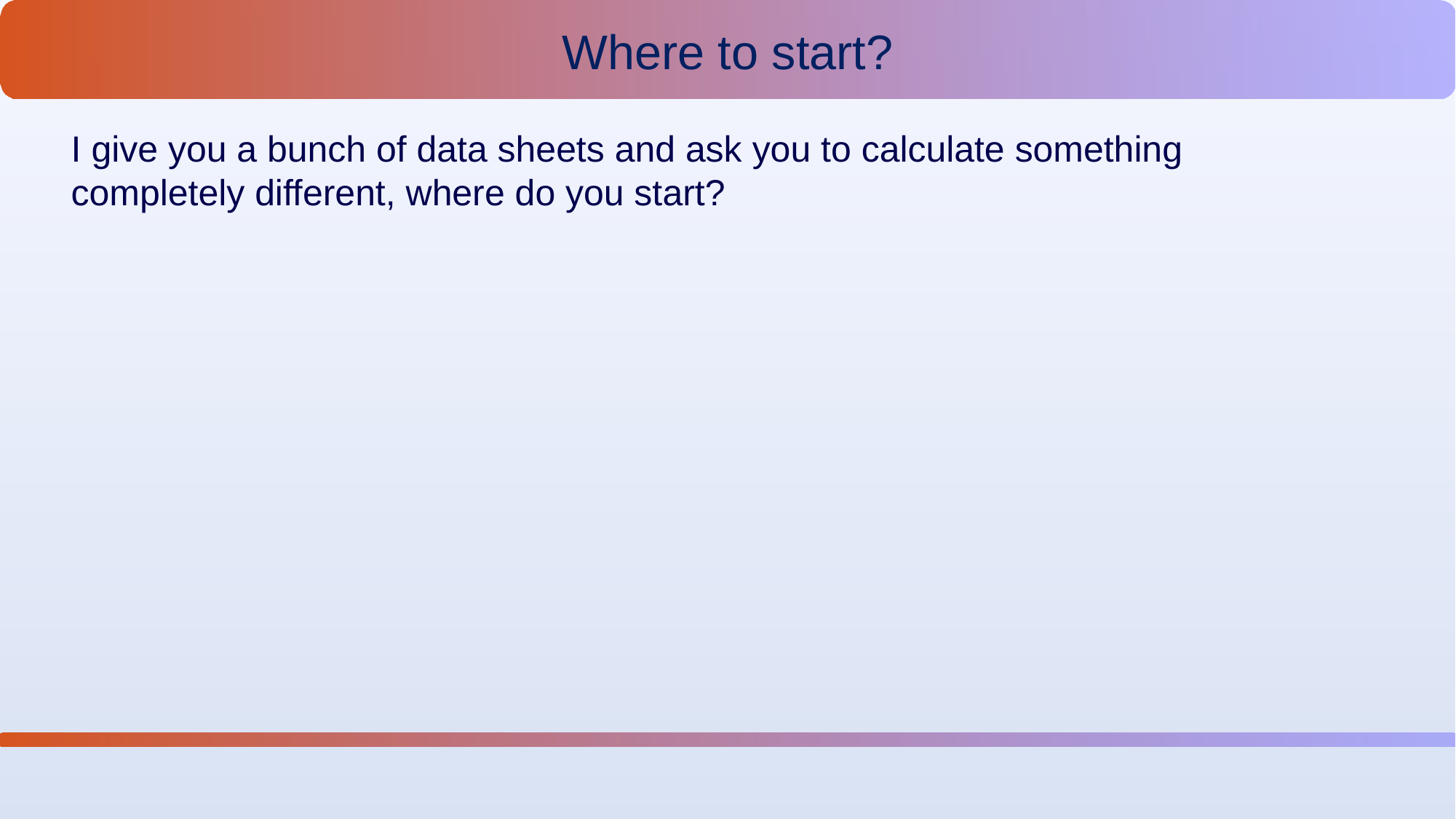

Where to start?
I give you a bunch of data sheets and ask you to calculate something completely different, where do you start?